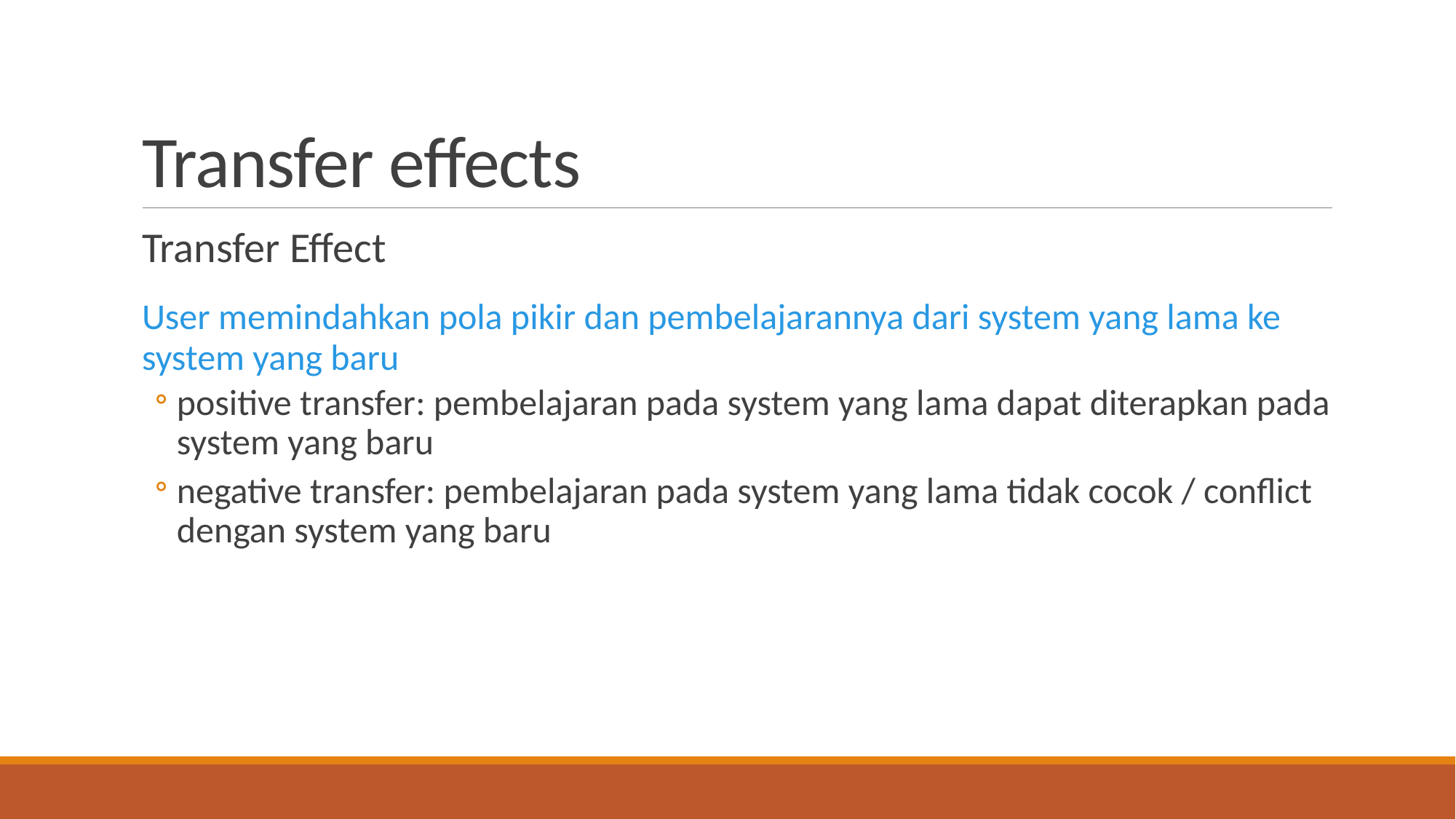

# Transfer effects
Transfer Effect
	User memindahkan pola pikir dan pembelajarannya dari system yang lama ke system yang baru
positive transfer: pembelajaran pada system yang lama dapat diterapkan pada system yang baru
negative transfer: pembelajaran pada system yang lama tidak cocok / conflict dengan system yang baru